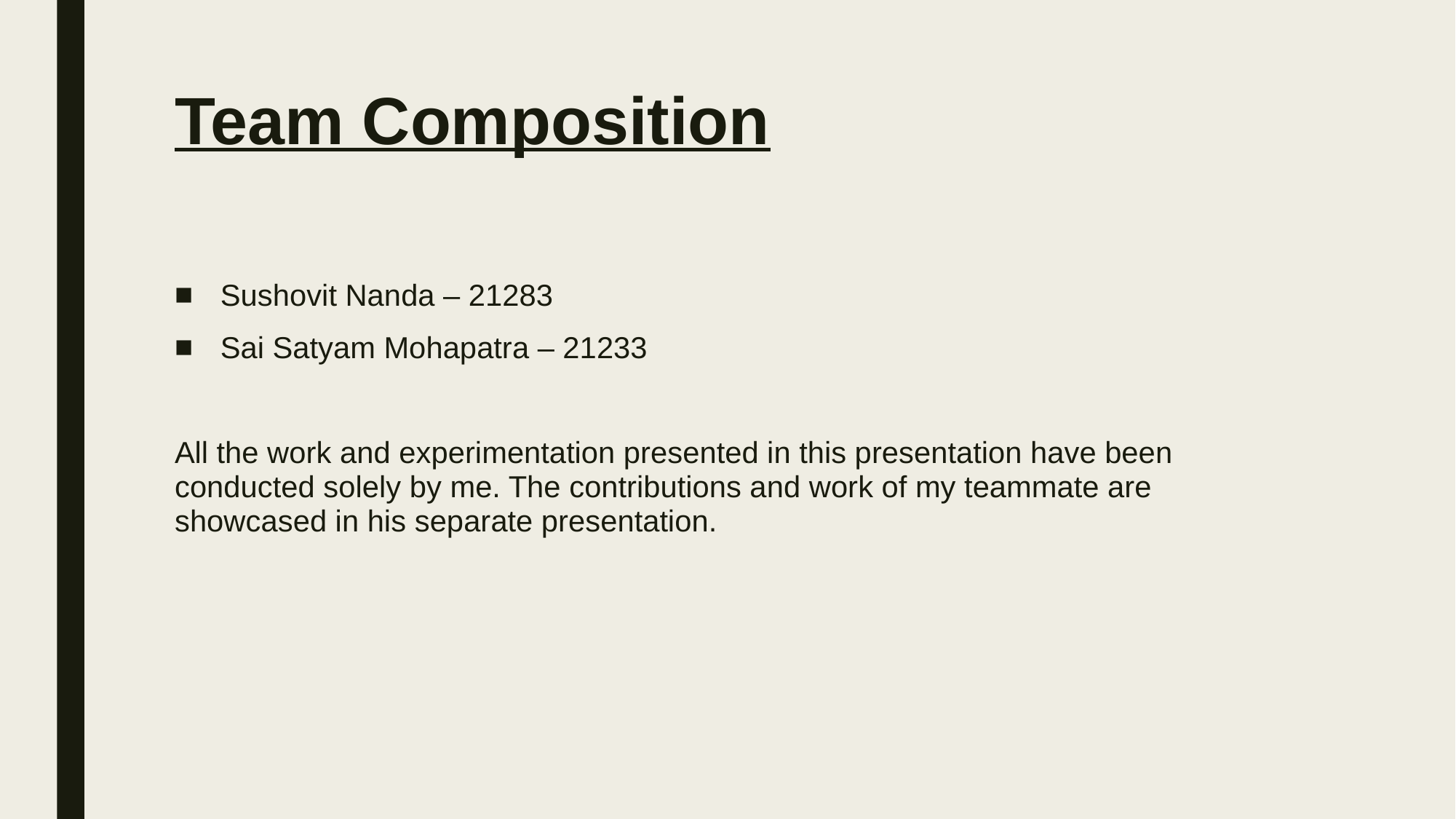

# Team Composition
Sushovit Nanda – 21283
Sai Satyam Mohapatra – 21233

All the work and experimentation presented in this presentation have been conducted solely by me. The contributions and work of my teammate are showcased in his separate presentation.